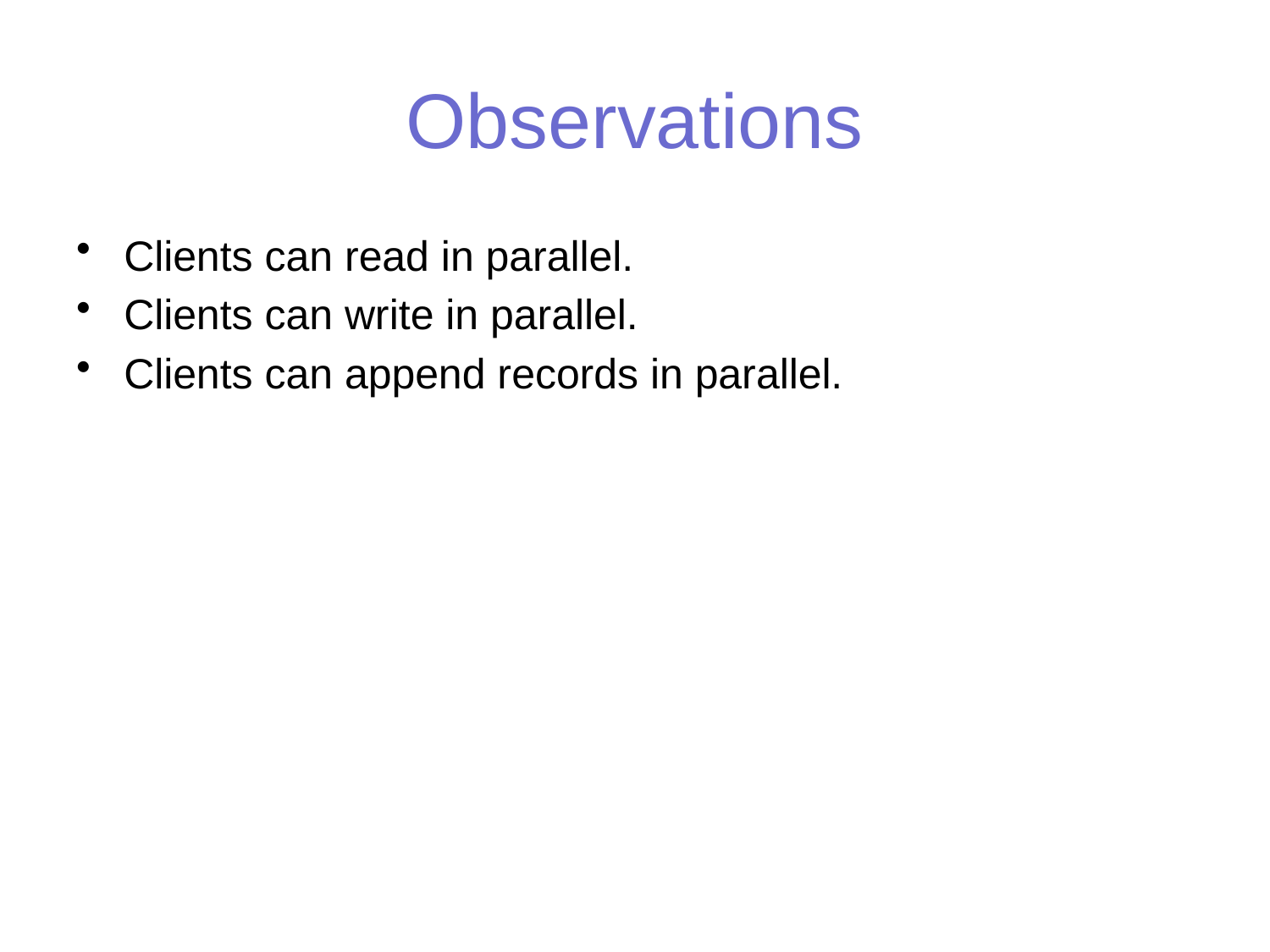

# Observations
Clients can read in parallel.
Clients can write in parallel.
Clients can append records in parallel.